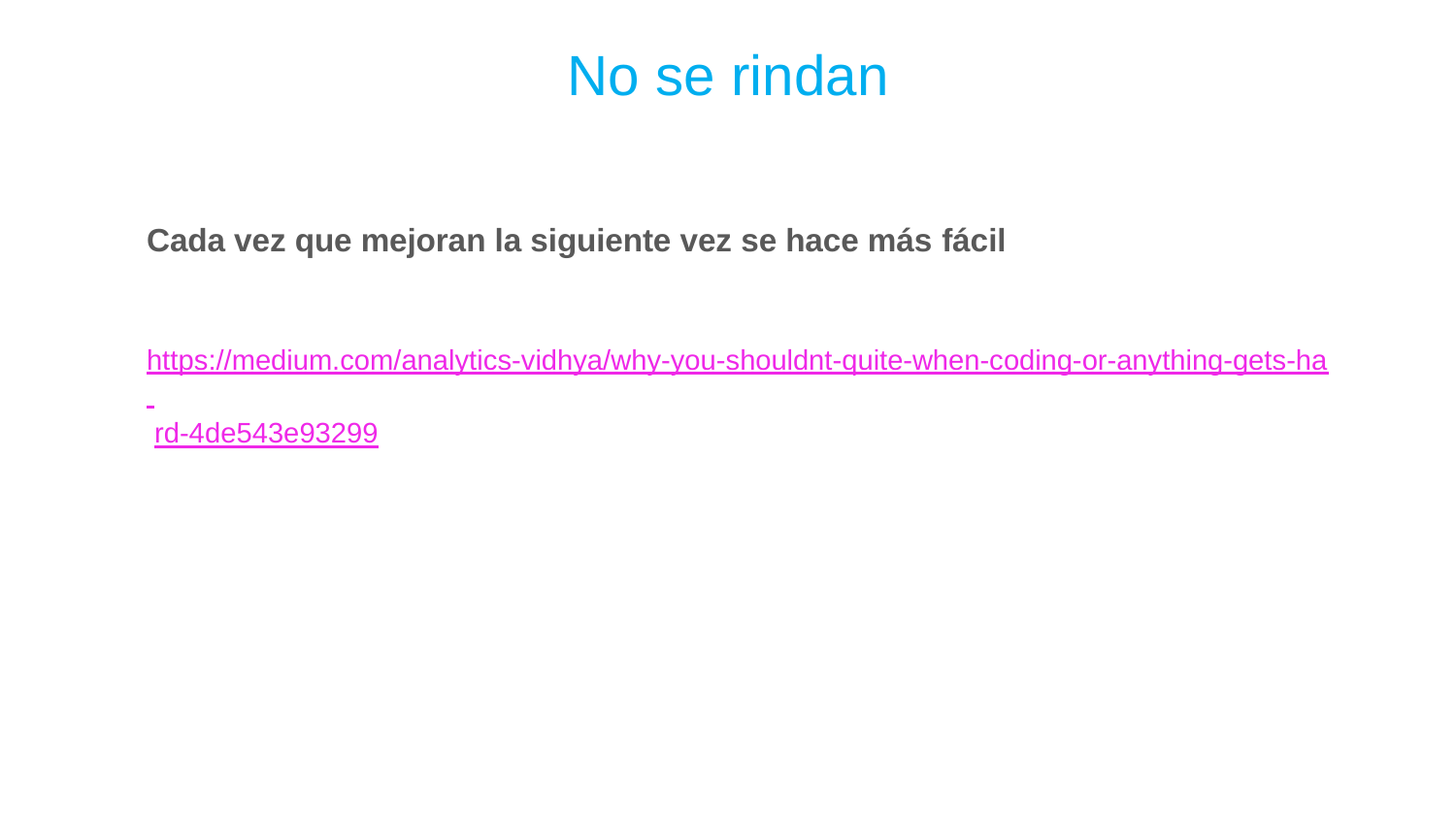

No se rindan
Cada vez que mejoran la siguiente vez se hace más fácil

https://medium.com/analytics-vidhya/why-you-shouldnt-quite-when-coding-or-anything-gets-ha  rd-4de543e93299